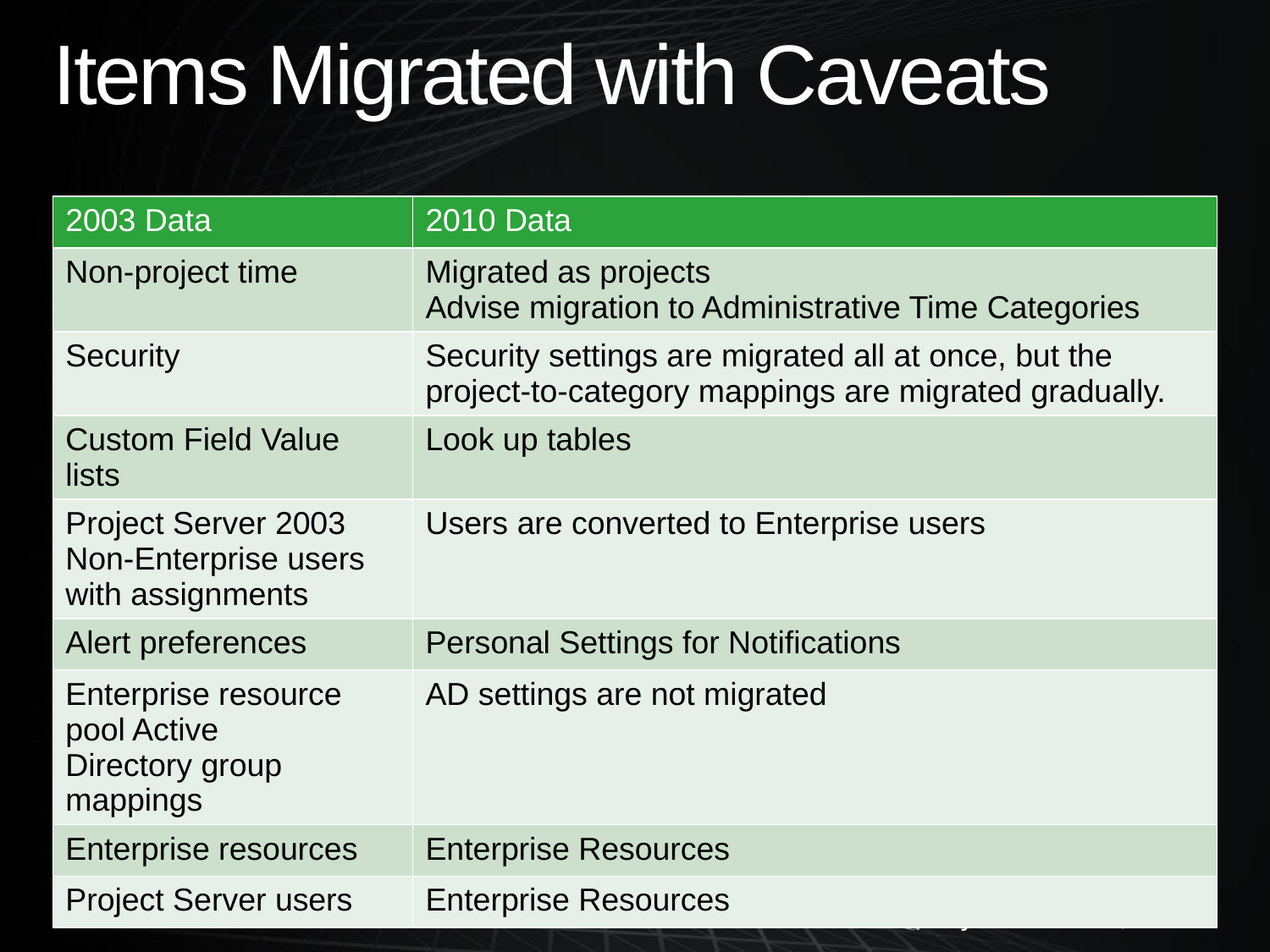

# Items Migrated with Caveats
| 2003 Data | 2010 Data |
| --- | --- |
| Non-project time | Migrated as projects Advise migration to Administrative Time Categories |
| Security | Security settings are migrated all at once, but the project-to-category mappings are migrated gradually. |
| Custom Field Value lists | Look up tables |
| Project Server 2003 Non-Enterprise users with assignments | Users are converted to Enterprise users |
| Alert preferences | Personal Settings for Notifications |
| Enterprise resource pool Active Directory group mappings | AD settings are not migrated |
| Enterprise resources | Enterprise Resources |
| Project Server users | Enterprise Resources |